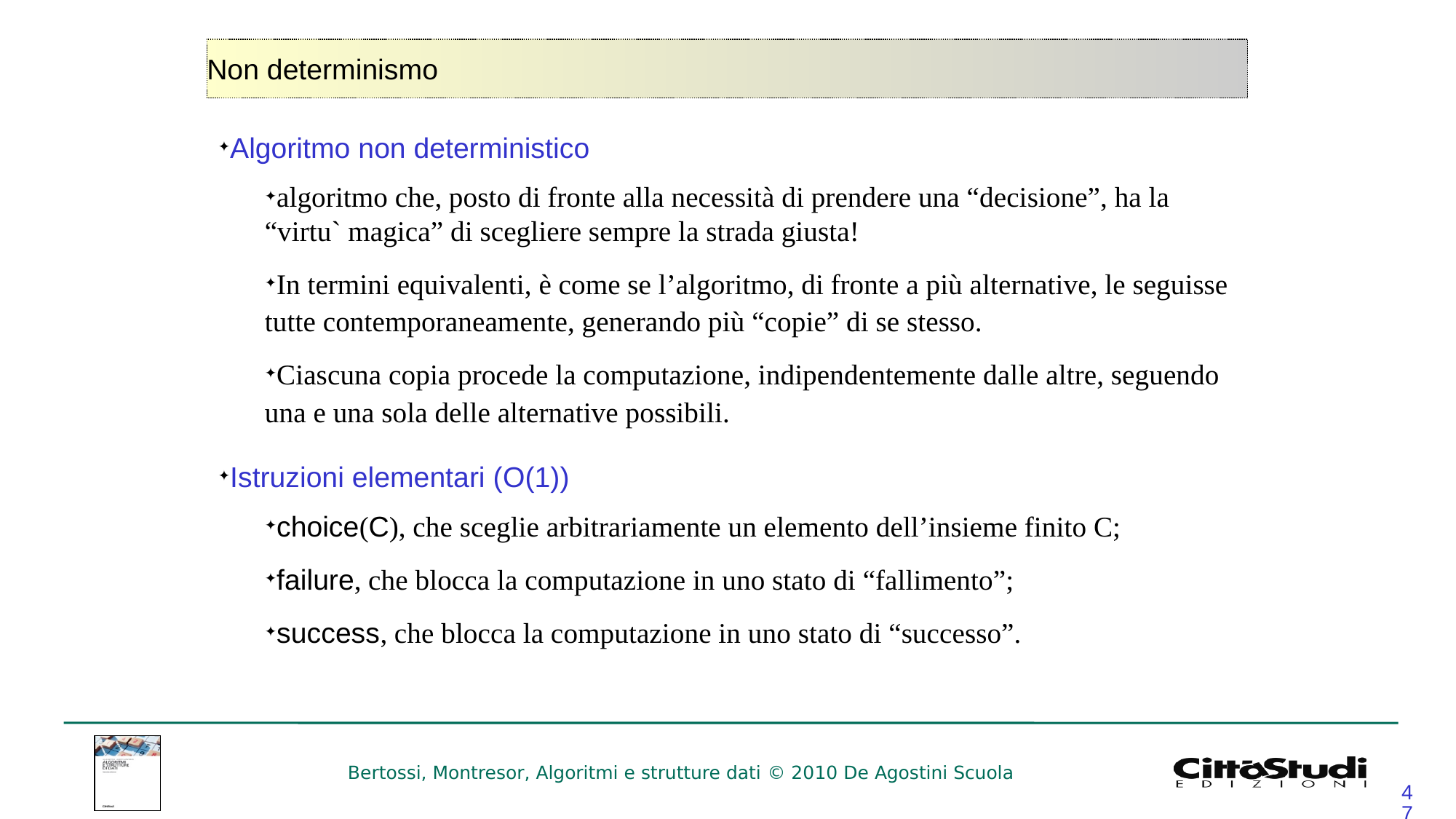

# Non determinismo
Algoritmo non deterministico
algoritmo che, posto di fronte alla necessità di prendere una “decisione”, ha la “virtu` magica” di scegliere sempre la strada giusta!
In termini equivalenti, è come se l’algoritmo, di fronte a più alternative, le seguisse tutte contemporaneamente, generando più “copie” di se stesso.
Ciascuna copia procede la computazione, indipendentemente dalle altre, seguendo una e una sola delle alternative possibili.
Istruzioni elementari (O(1))
choice(C), che sceglie arbitrariamente un elemento dell’insieme finito C;
failure, che blocca la computazione in uno stato di “fallimento”;
success, che blocca la computazione in uno stato di “successo”.

47